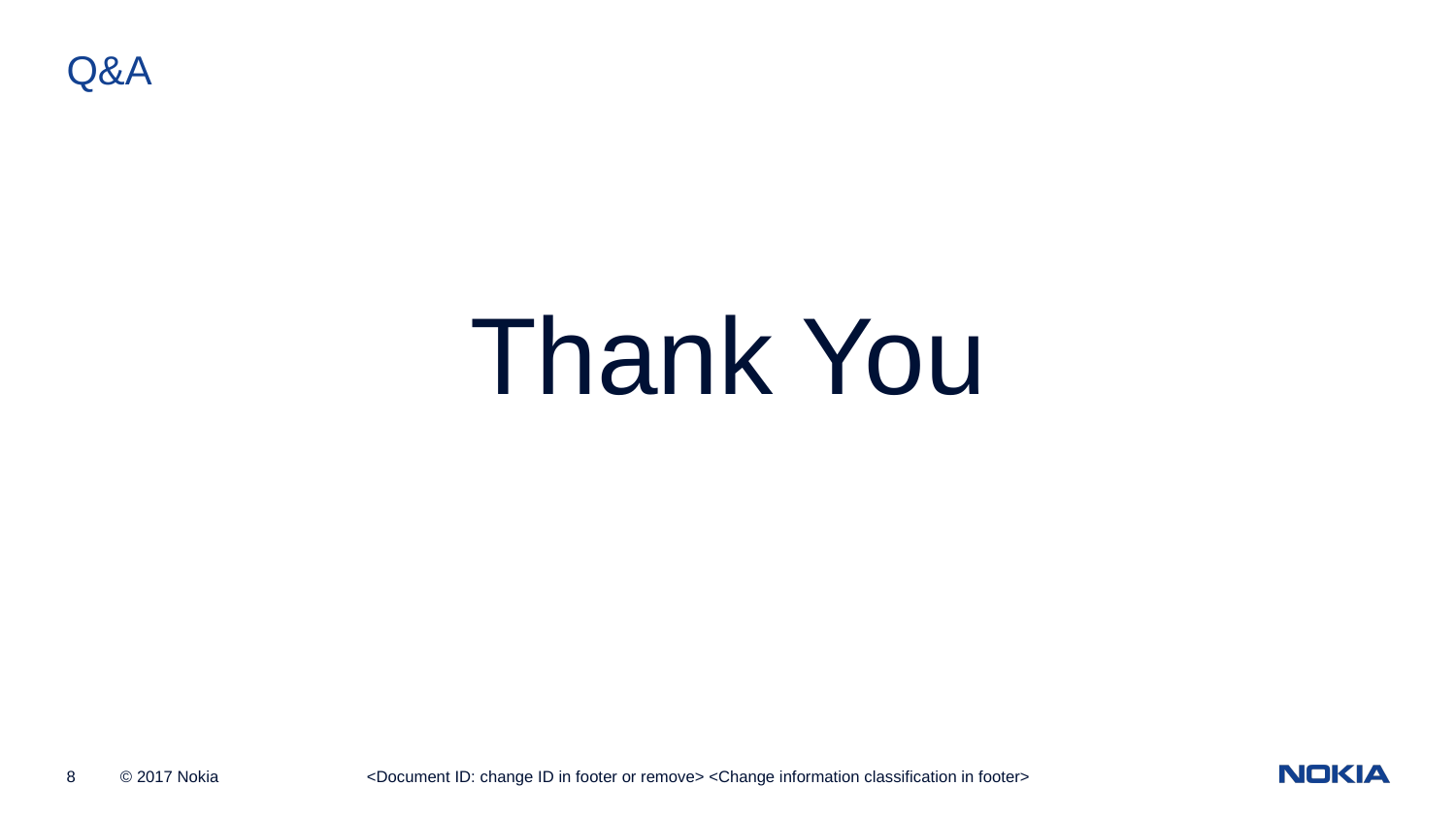

Q&A

Thank You
<Document ID: change ID in footer or remove> <Change information classification in footer>